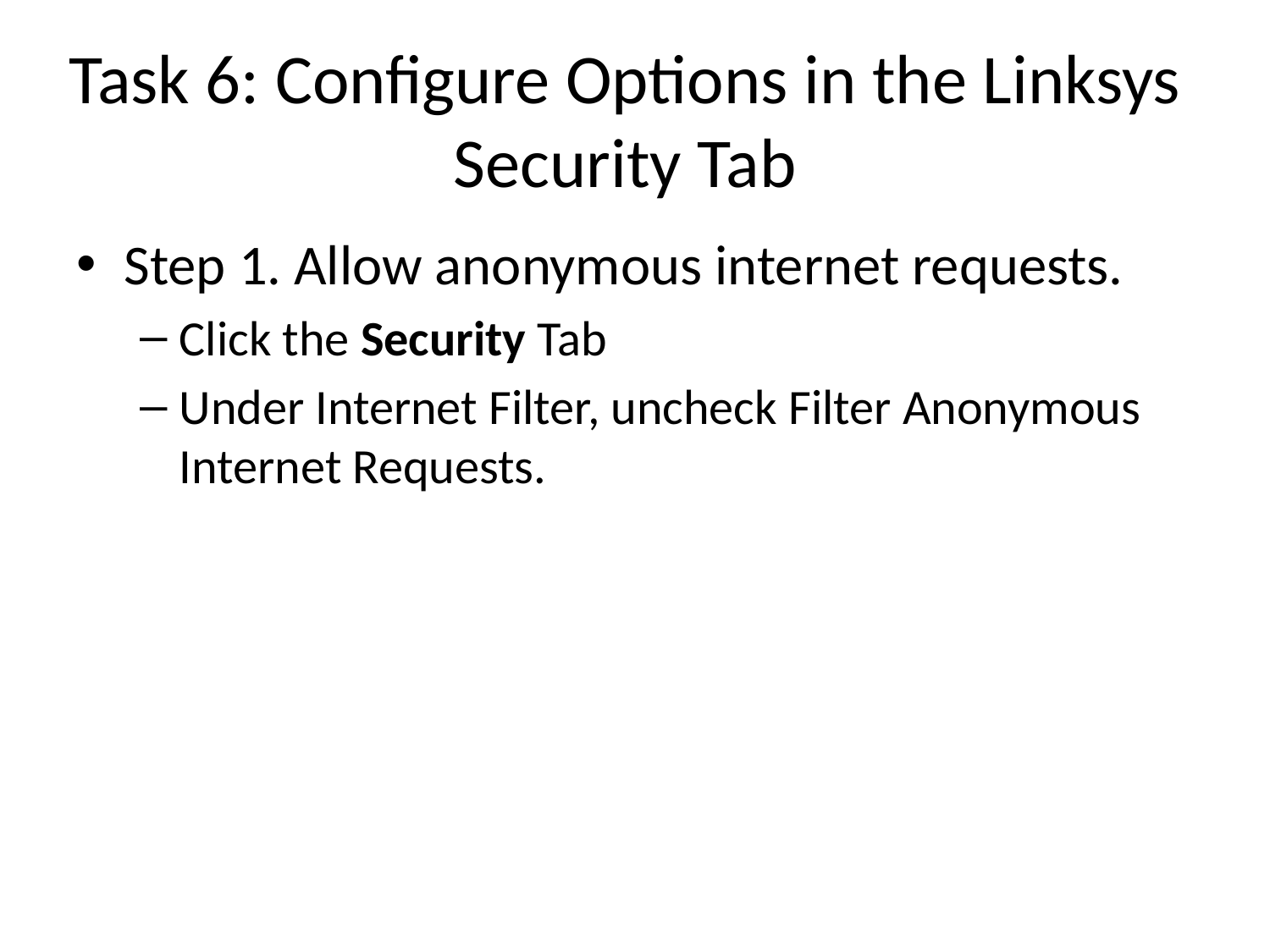

# Task 6: Configure Options in the Linksys Security Tab
Step 1. Allow anonymous internet requests.
Click the Security Tab
Under Internet Filter, uncheck Filter Anonymous Internet Requests.